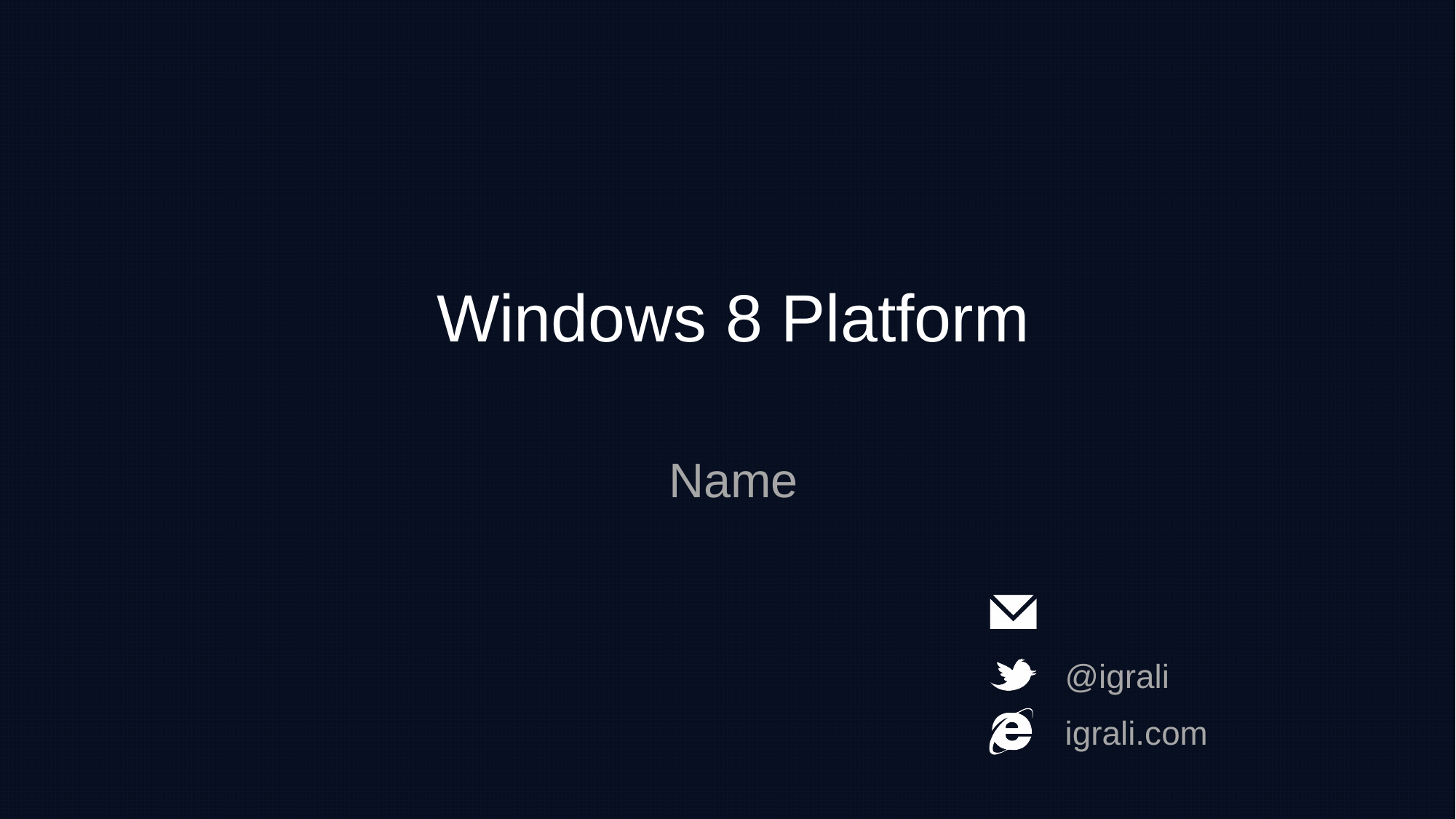

# Windows 8 Platform
Name

@igrali
igrali.com